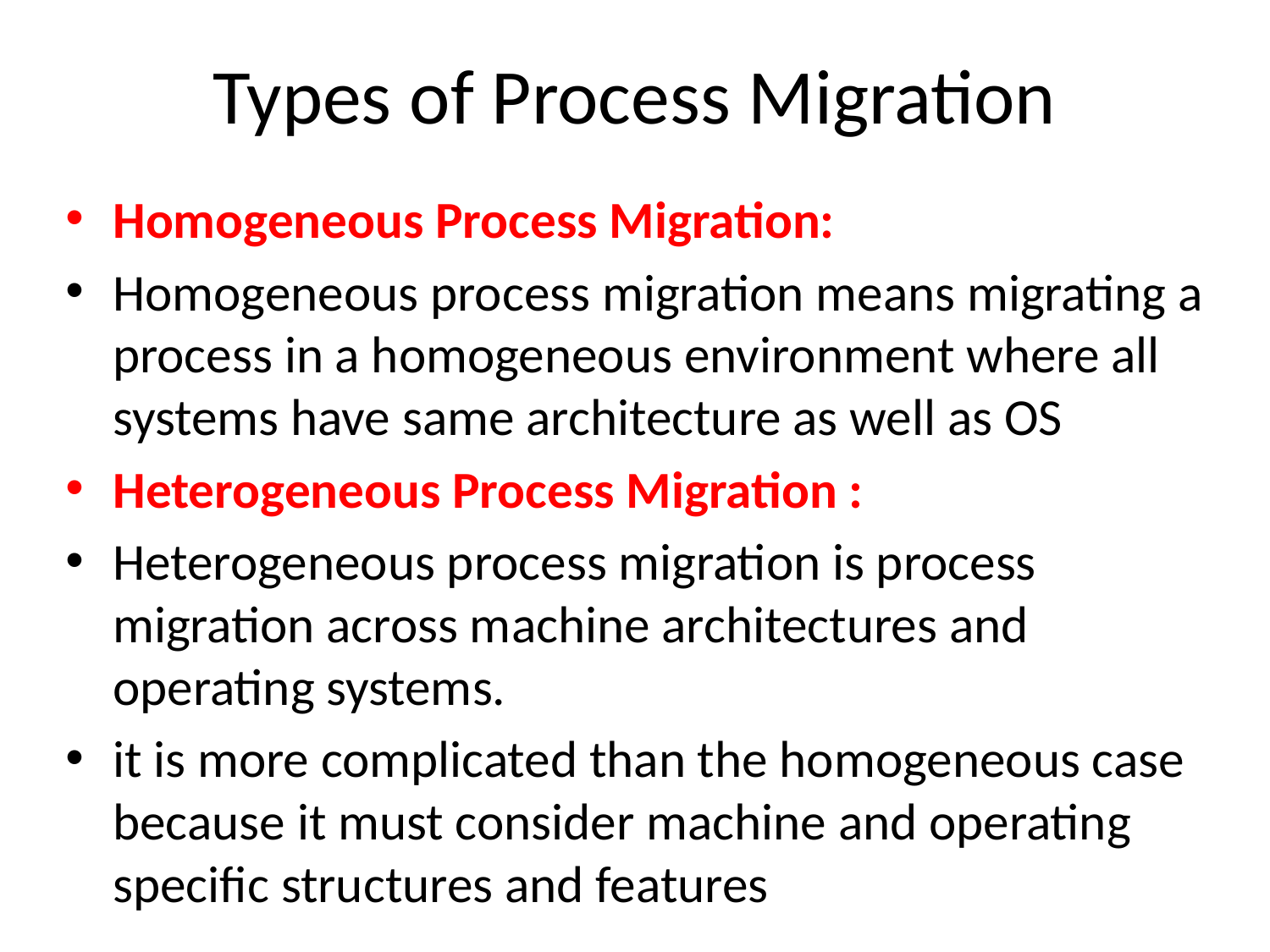

# Types of Process Migration
Homogeneous Process Migration:
Homogeneous process migration means migrating a process in a homogeneous environment where all systems have same architecture as well as OS
Heterogeneous Process Migration :
Heterogeneous process migration is process migration across machine architectures and operating systems.
it is more complicated than the homogeneous case because it must consider machine and operating specific structures and features